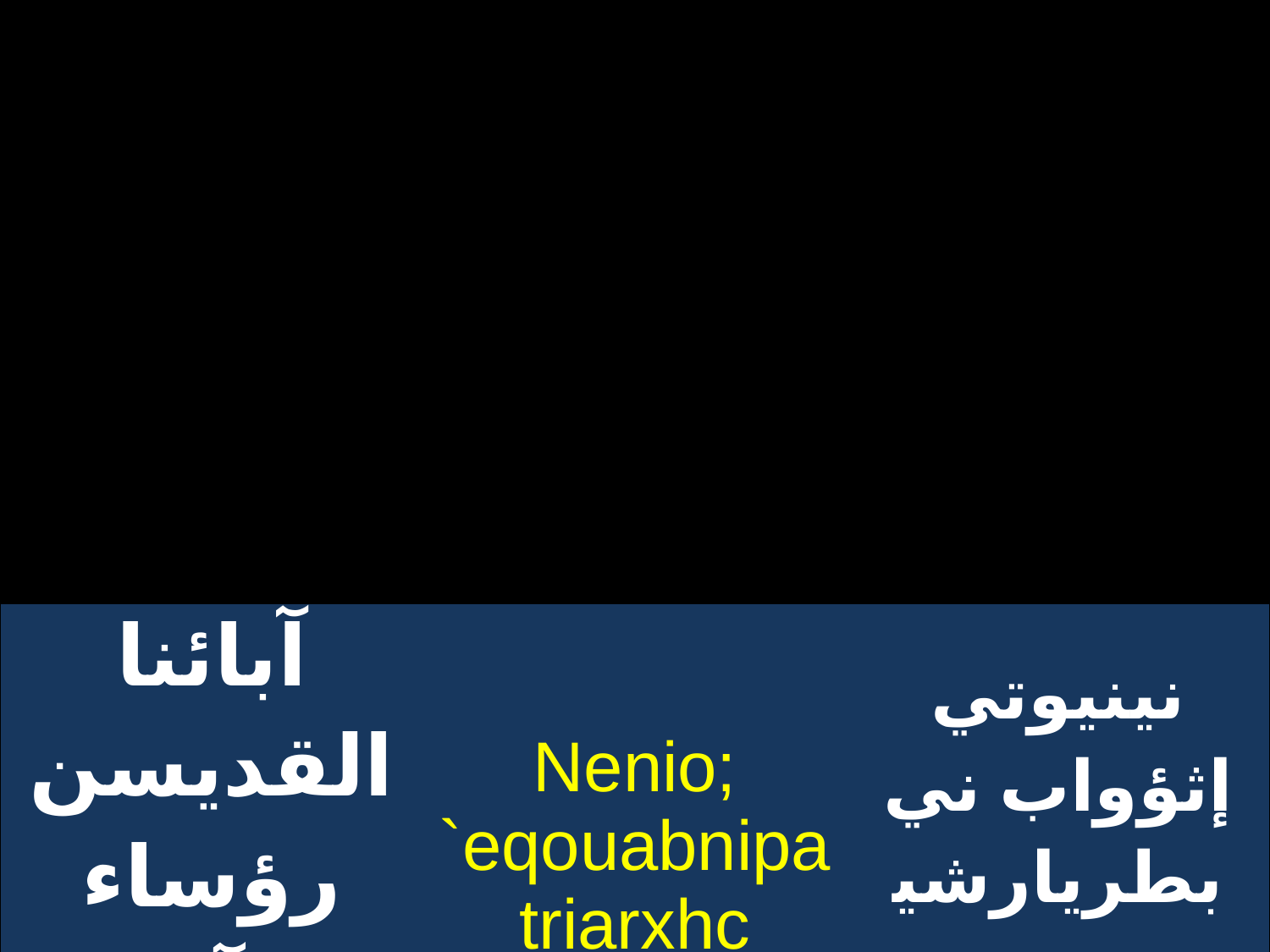

| آبائنا القديسن رؤساء الآباء والأنبياء | Nenio; `eqouabnipatriarxhc ni`provhthc | نينيوتي إثؤواب ني بطريارشيس ني إبروفيتيس |
| --- | --- | --- |